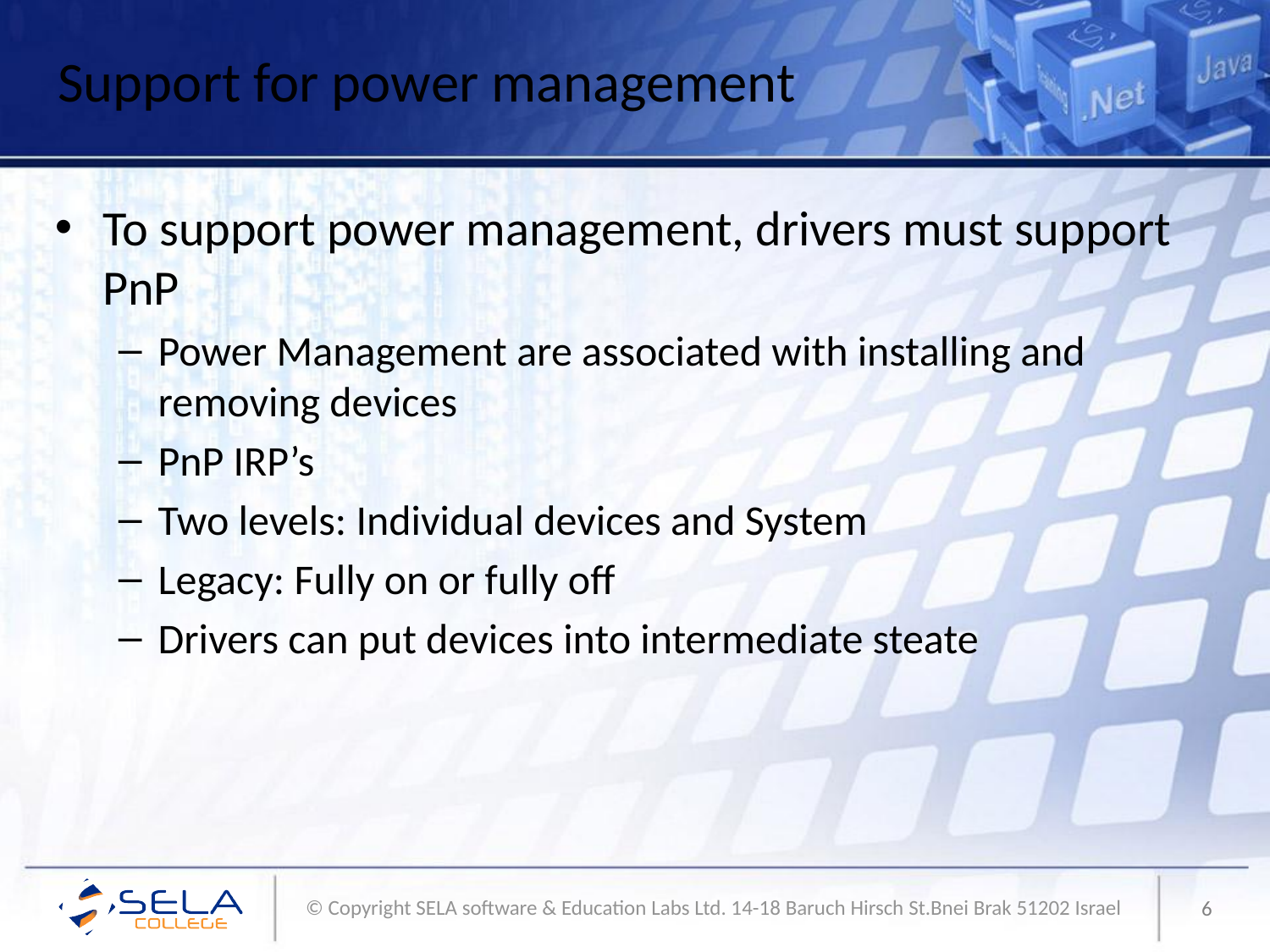

# Support for power management
To support power management, drivers must support PnP
Power Management are associated with installing and removing devices
PnP IRP’s
Two levels: Individual devices and System
Legacy: Fully on or fully off
Drivers can put devices into intermediate steate

6
© Copyright SELA software & Education Labs Ltd. 14-18 Baruch Hirsch St.Bnei Brak 51202 Israel